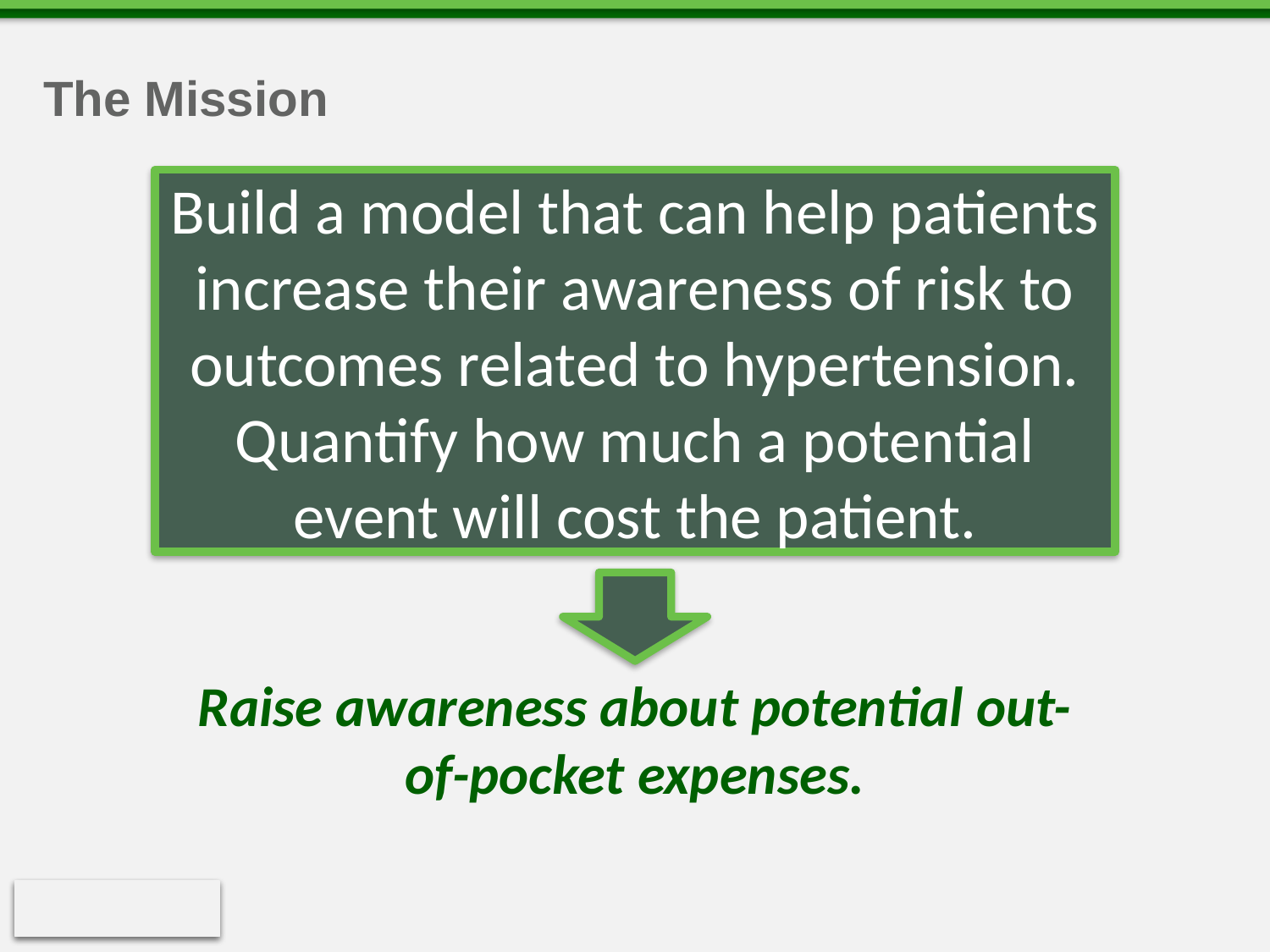

# The Mission
Build a model that can help patients increase their awareness of risk to outcomes related to hypertension. Quantify how much a potential event will cost the patient.

Raise awareness about potential out-of-pocket expenses.